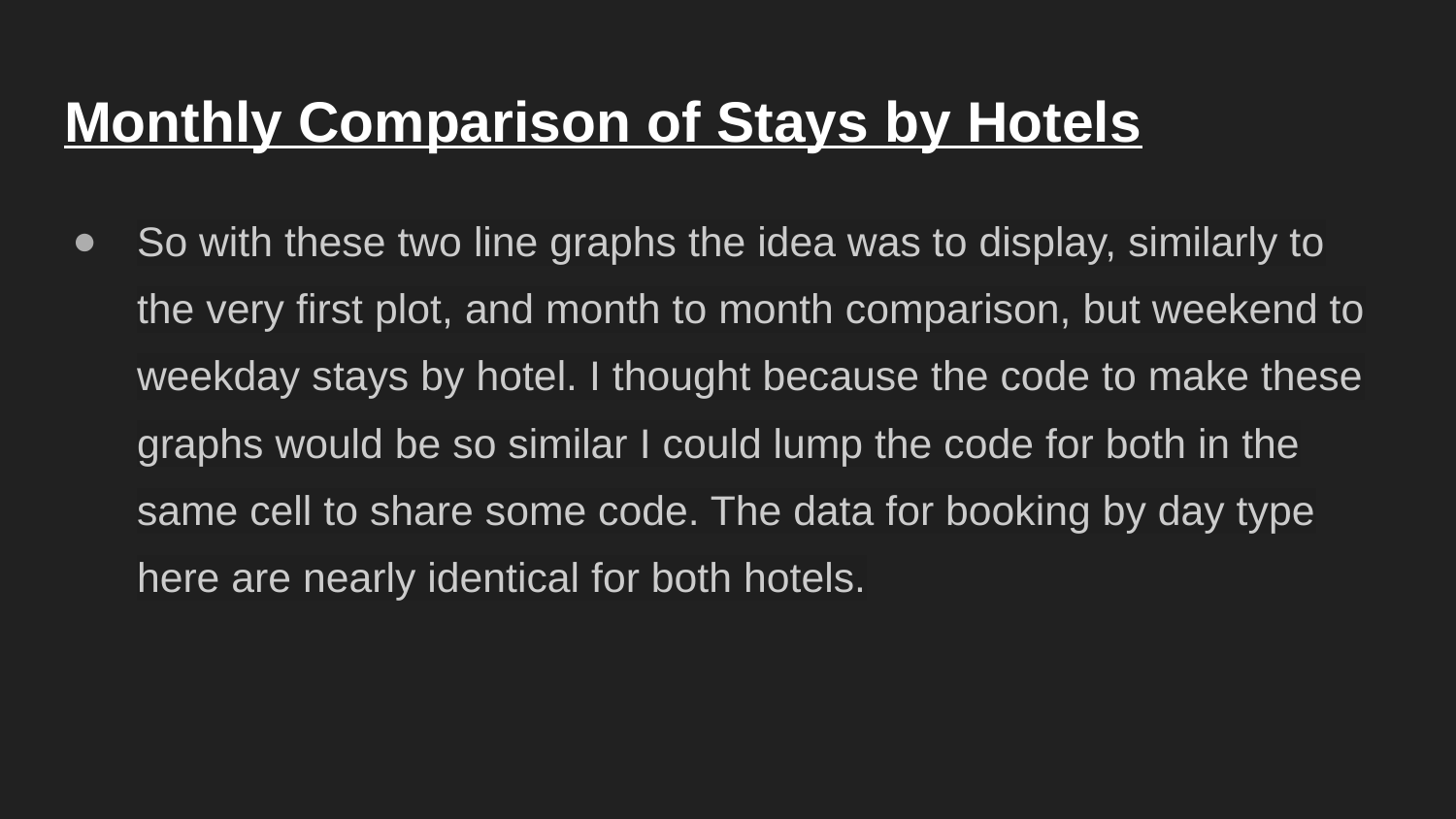

# Monthly Comparison of Stays by Hotels
So with these two line graphs the idea was to display, similarly to the very first plot, and month to month comparison, but weekend to weekday stays by hotel. I thought because the code to make these graphs would be so similar I could lump the code for both in the same cell to share some code. The data for booking by day type here are nearly identical for both hotels.